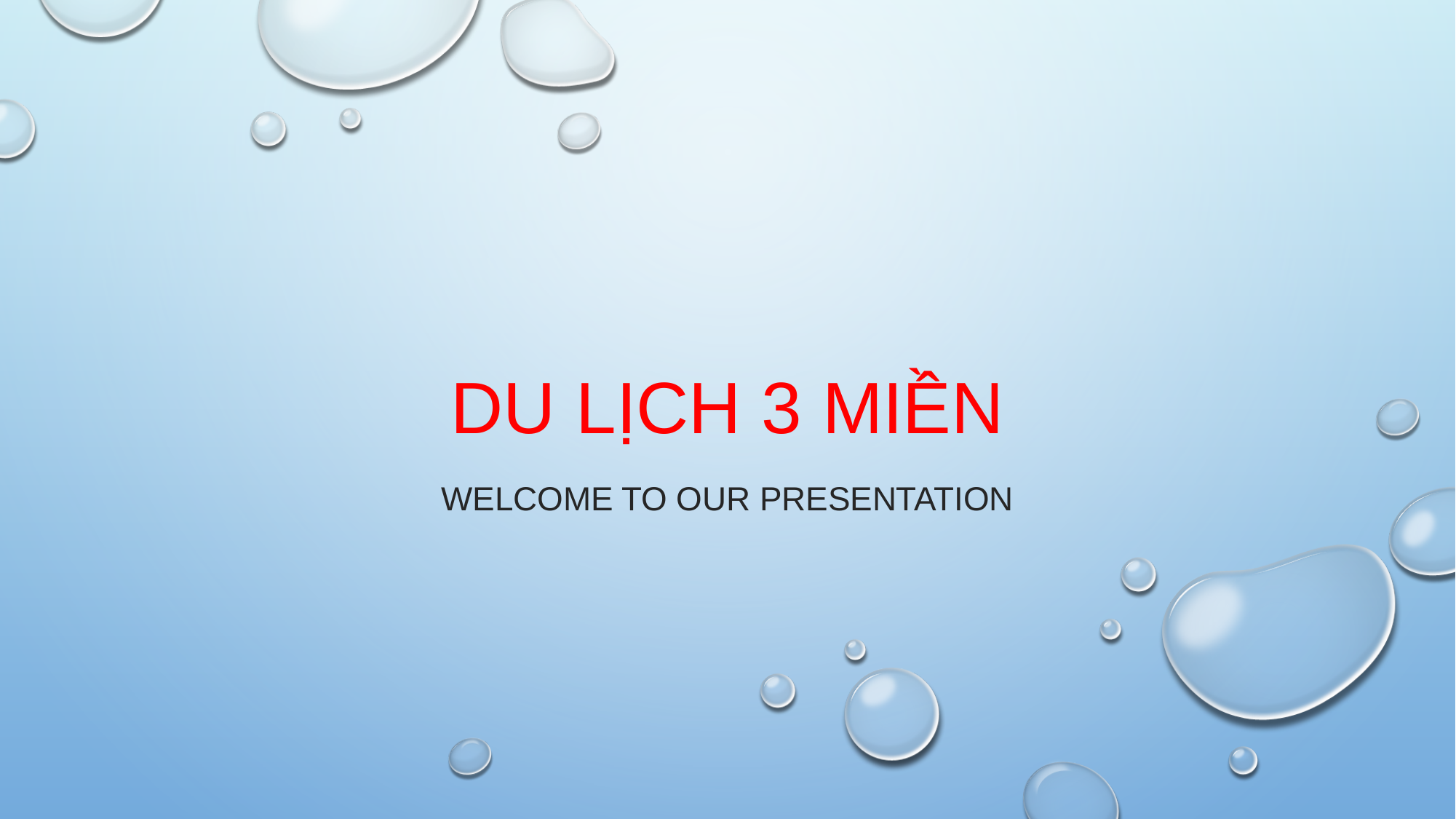

# DU LỊCH 3 MIỀN
Welcome to our presentation